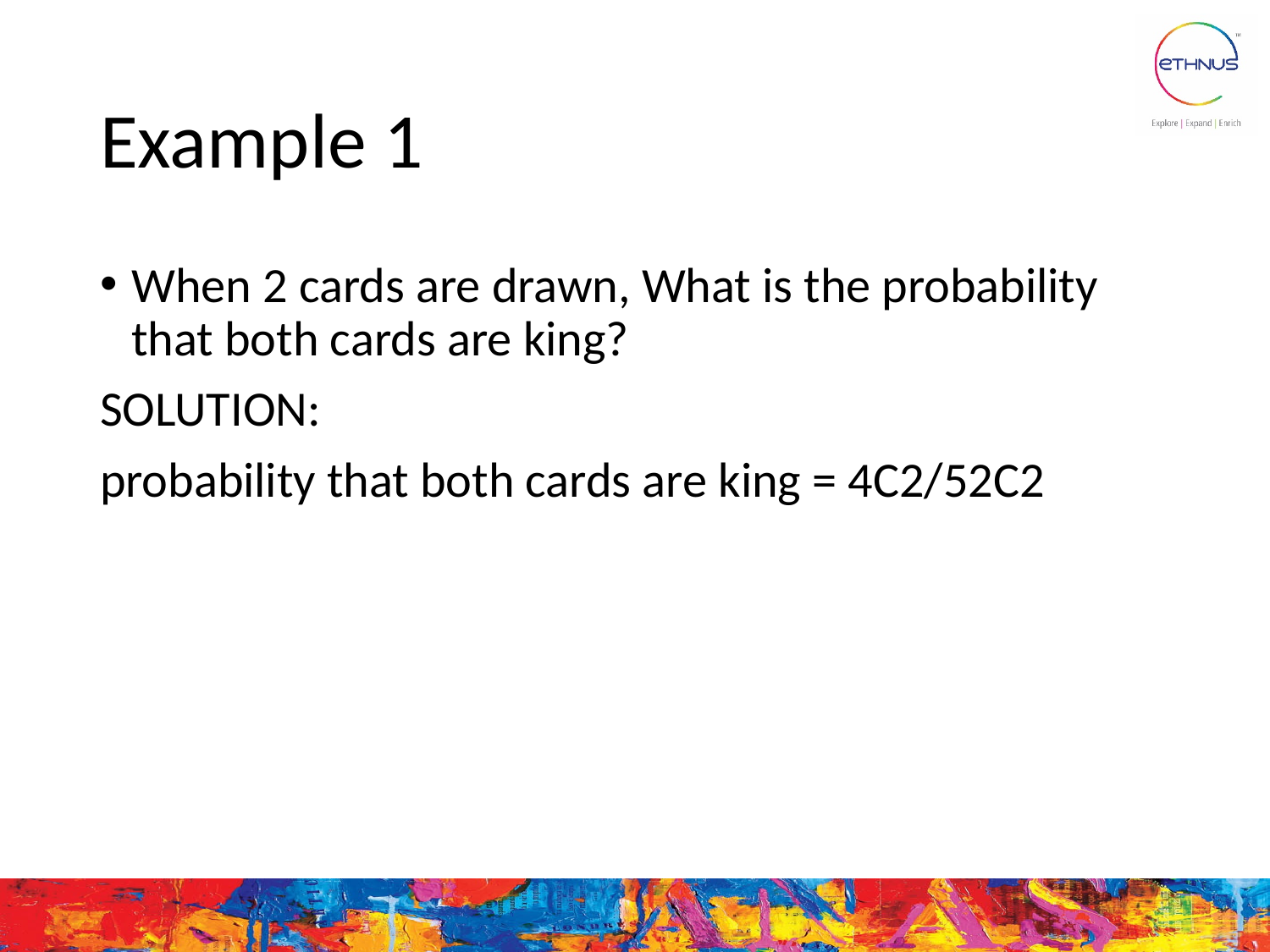

# Example 1
When 2 cards are drawn, What is the probability that both cards are king?
SOLUTION:
probability that both cards are king = 4C2/52C2